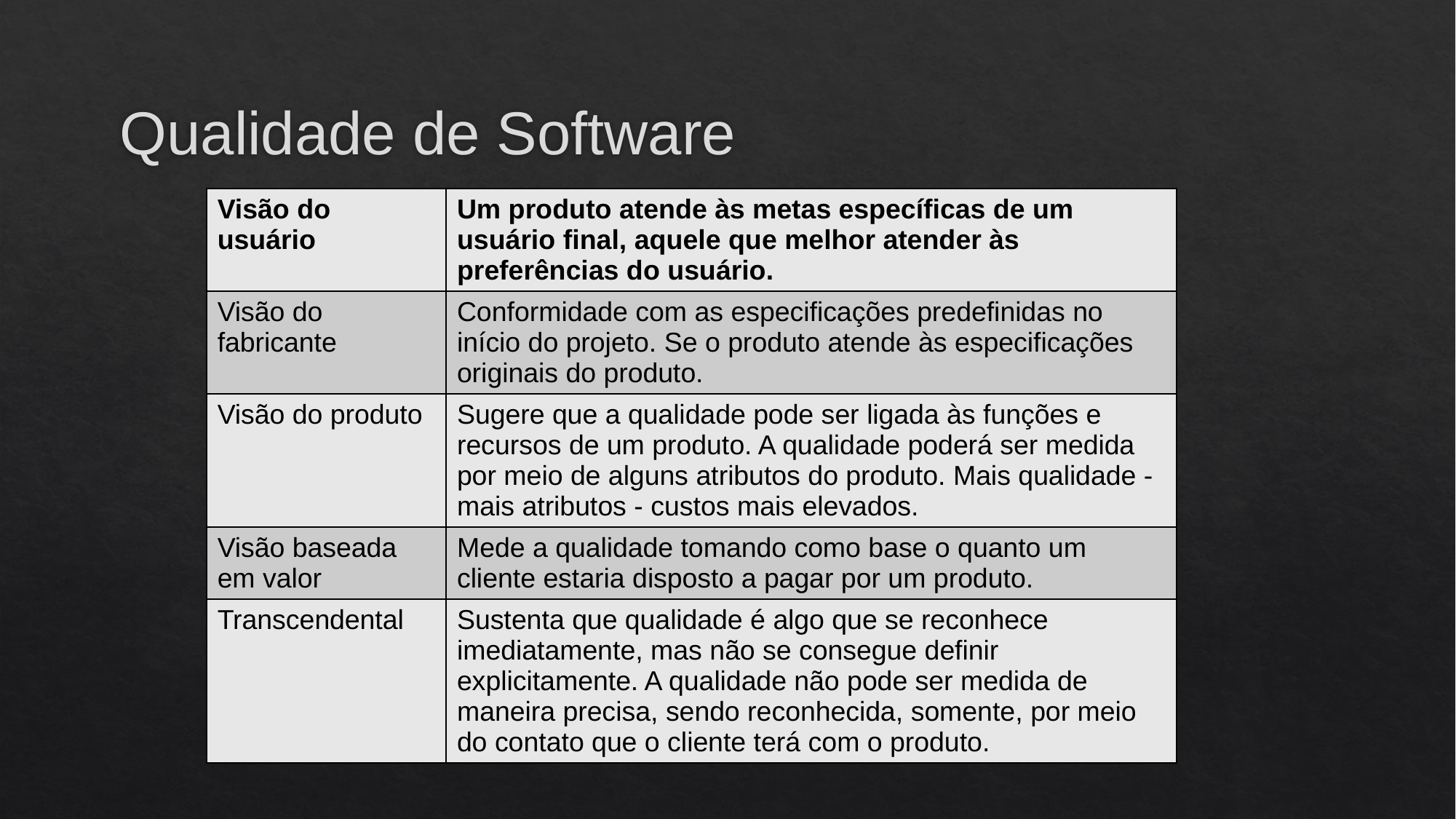

# Qualidade de Software
| Visão do usuário | Um produto atende às metas específicas de um usuário final, aquele que melhor atender às preferências do usuário. |
| --- | --- |
| Visão do fabricante | Conformidade com as especificações predefinidas no início do projeto. Se o produto atende às especificações originais do produto. |
| Visão do produto | Sugere que a qualidade pode ser ligada às funções e recursos de um produto. A qualidade poderá ser medida por meio de alguns atributos do produto. Mais qualidade - mais atributos - custos mais elevados. |
| Visão baseada em valor | Mede a qualidade tomando como base o quanto um cliente estaria disposto a pagar por um produto. |
| Transcendental | Sustenta que qualidade é algo que se reconhece imediatamente, mas não se consegue definir explicitamente. A qualidade não pode ser medida de maneira precisa, sendo reconhecida, somente, por meio do contato que o cliente terá com o produto. |